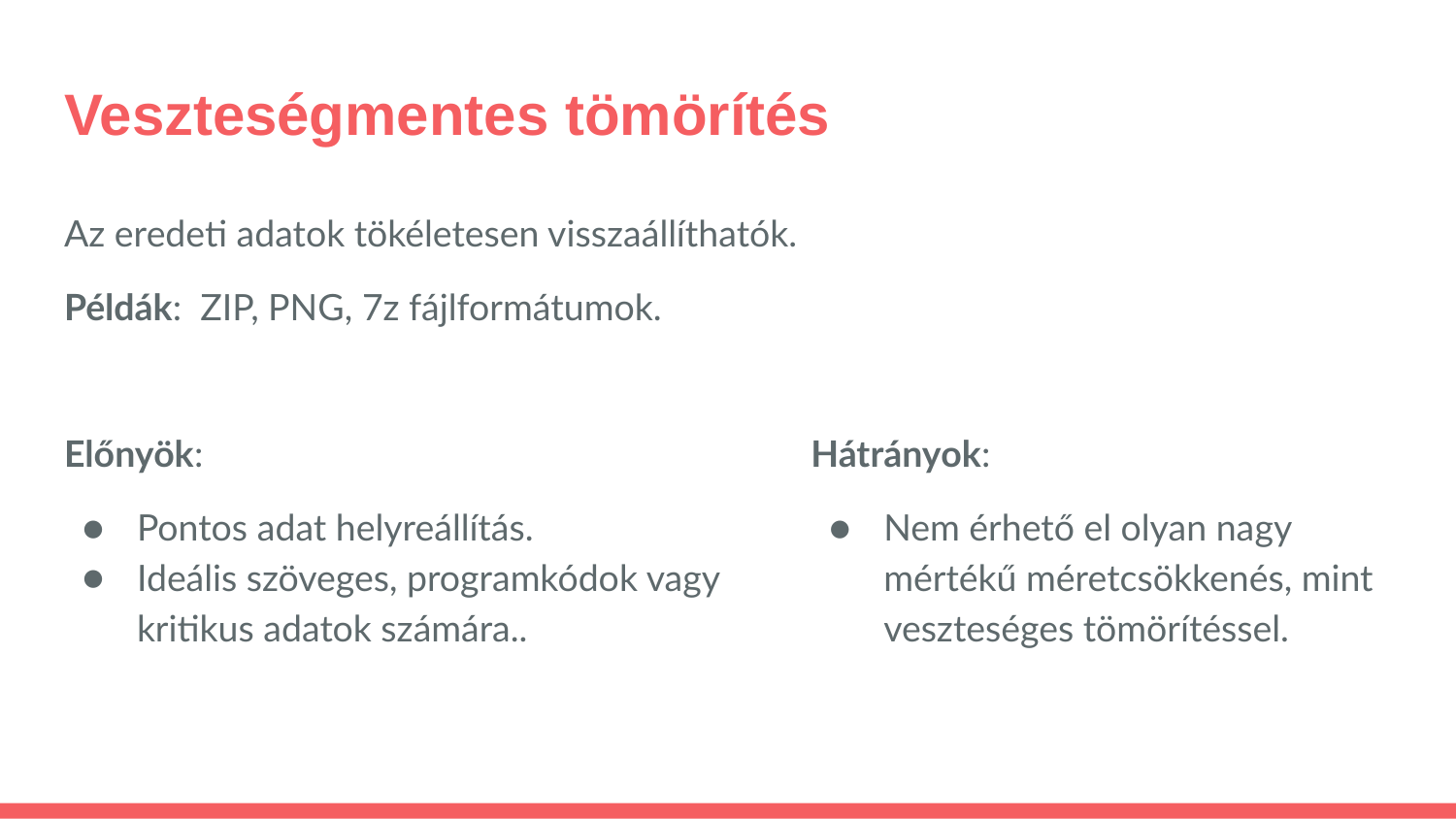

# Veszteségmentes tömörítés
Az eredeti adatok tökéletesen visszaállíthatók.
Példák:  ZIP, PNG, 7z fájlformátumok.
Előnyök:
Pontos adat helyreállítás.
Ideális szöveges, programkódok vagy kritikus adatok számára..

Hátrányok:
Nem érhető el olyan nagy mértékű méretcsökkenés, mint veszteséges tömörítéssel.